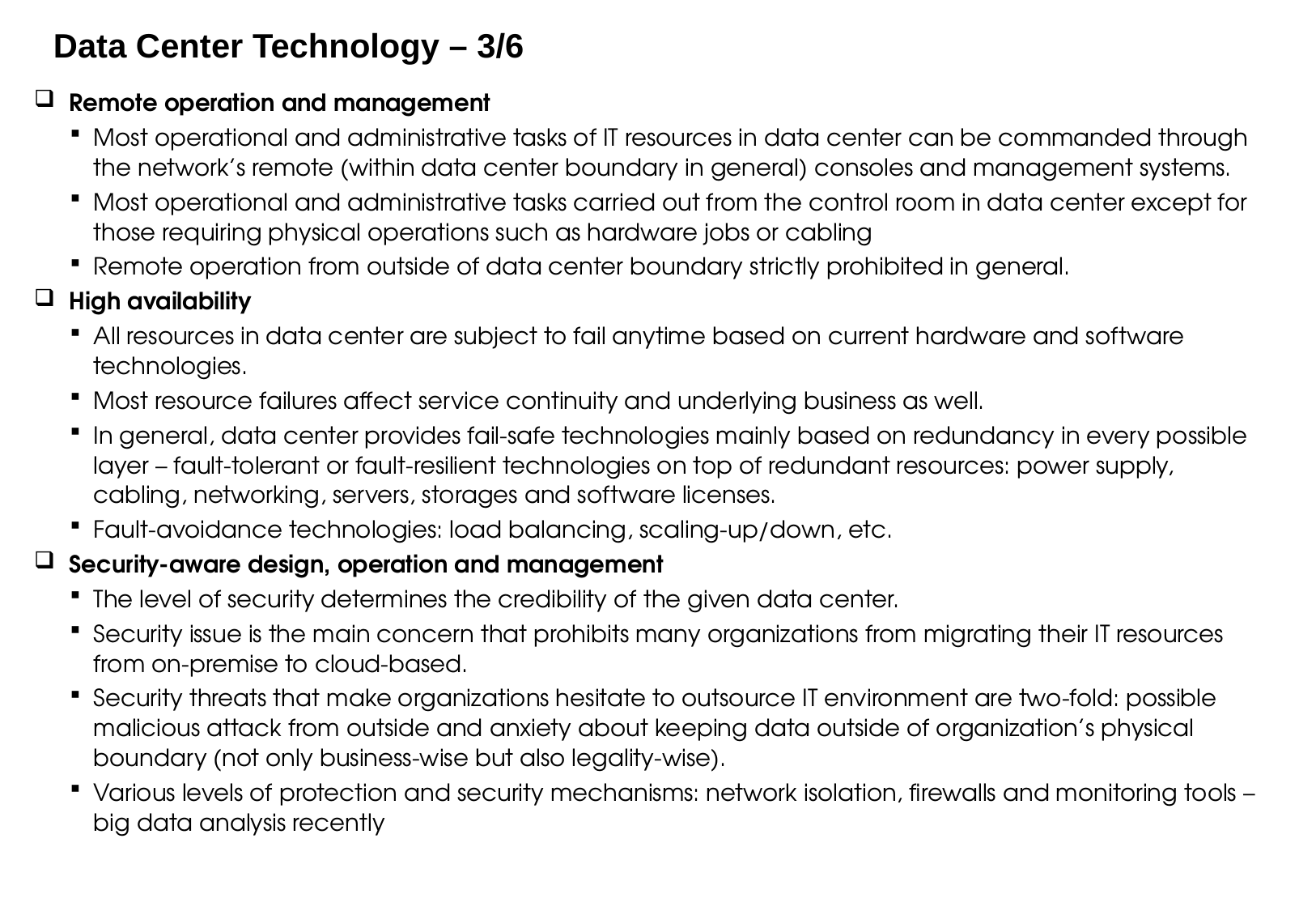

# Data Center Technology – 3/6
Remote operation and management
Most operational and administrative tasks of IT resources in data center can be commanded through the network’s remote (within data center boundary in general) consoles and management systems.
Most operational and administrative tasks carried out from the control room in data center except for those requiring physical operations such as hardware jobs or cabling
Remote operation from outside of data center boundary strictly prohibited in general.
High availability
All resources in data center are subject to fail anytime based on current hardware and software technologies.
Most resource failures affect service continuity and underlying business as well.
In general, data center provides fail-safe technologies mainly based on redundancy in every possible layer – fault-tolerant or fault-resilient technologies on top of redundant resources: power supply, cabling, networking, servers, storages and software licenses.
Fault-avoidance technologies: load balancing, scaling-up/down, etc.
Security-aware design, operation and management
The level of security determines the credibility of the given data center.
Security issue is the main concern that prohibits many organizations from migrating their IT resources from on-premise to cloud-based.
Security threats that make organizations hesitate to outsource IT environment are two-fold: possible malicious attack from outside and anxiety about keeping data outside of organization’s physical boundary (not only business-wise but also legality-wise).
Various levels of protection and security mechanisms: network isolation, firewalls and monitoring tools – big data analysis recently